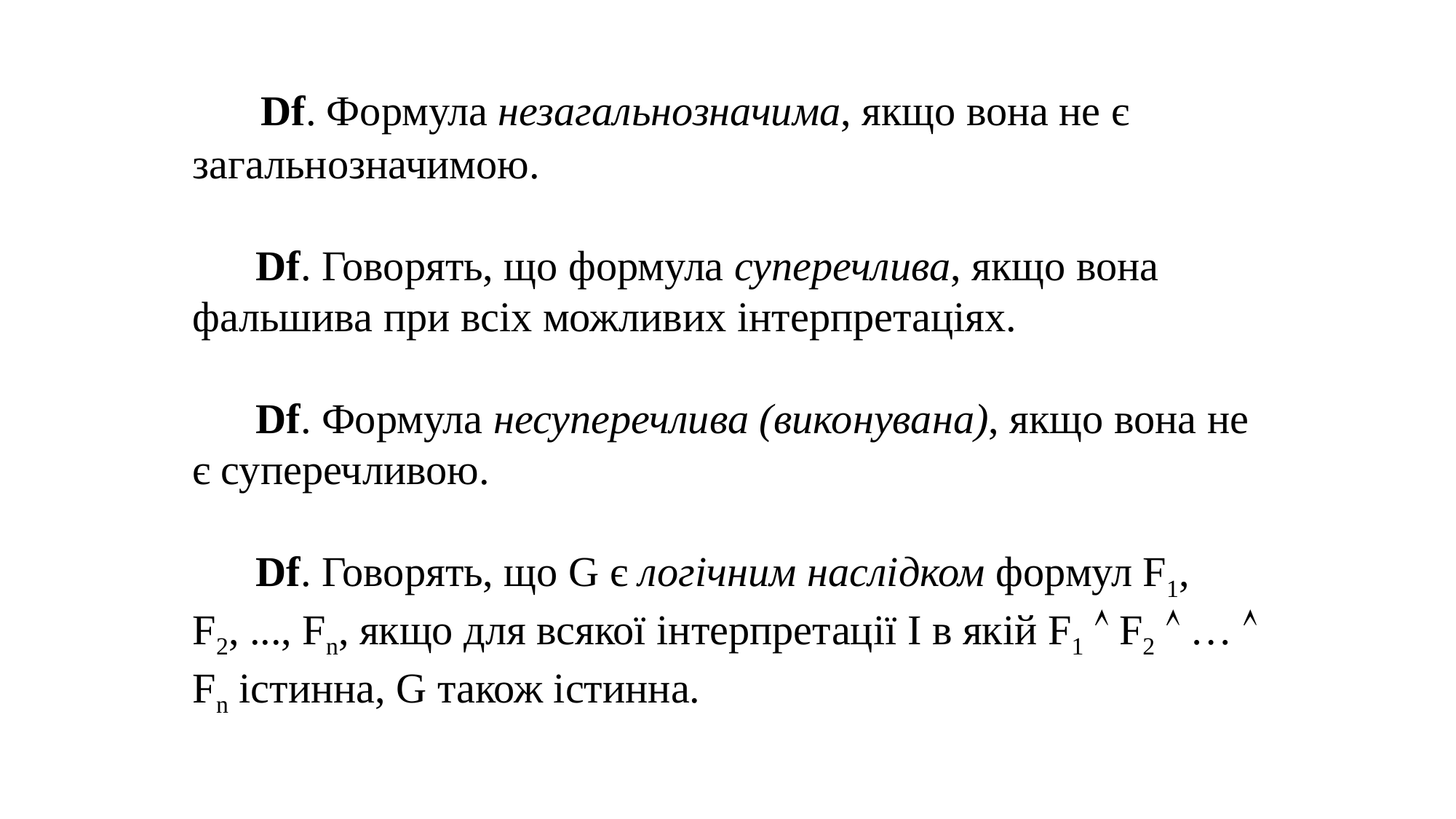

Df. Формула незагальнозначима, якщо вона не є загальнозначимою.

      Df. Говорять, що формула суперечлива, якщо вона фальшива при всіх можливих інтерпретаціях.

      Df. Формула несуперечлива (виконувана), якщо вона не є суперечливою.

      Df. Говорять, що G є логічним наслідком формул F1, F2, ..., Fn, якщо для всякої інтерпретації I в якій F1 ∧ F2 ∧ … ∧ Fn істинна, G також істинна.